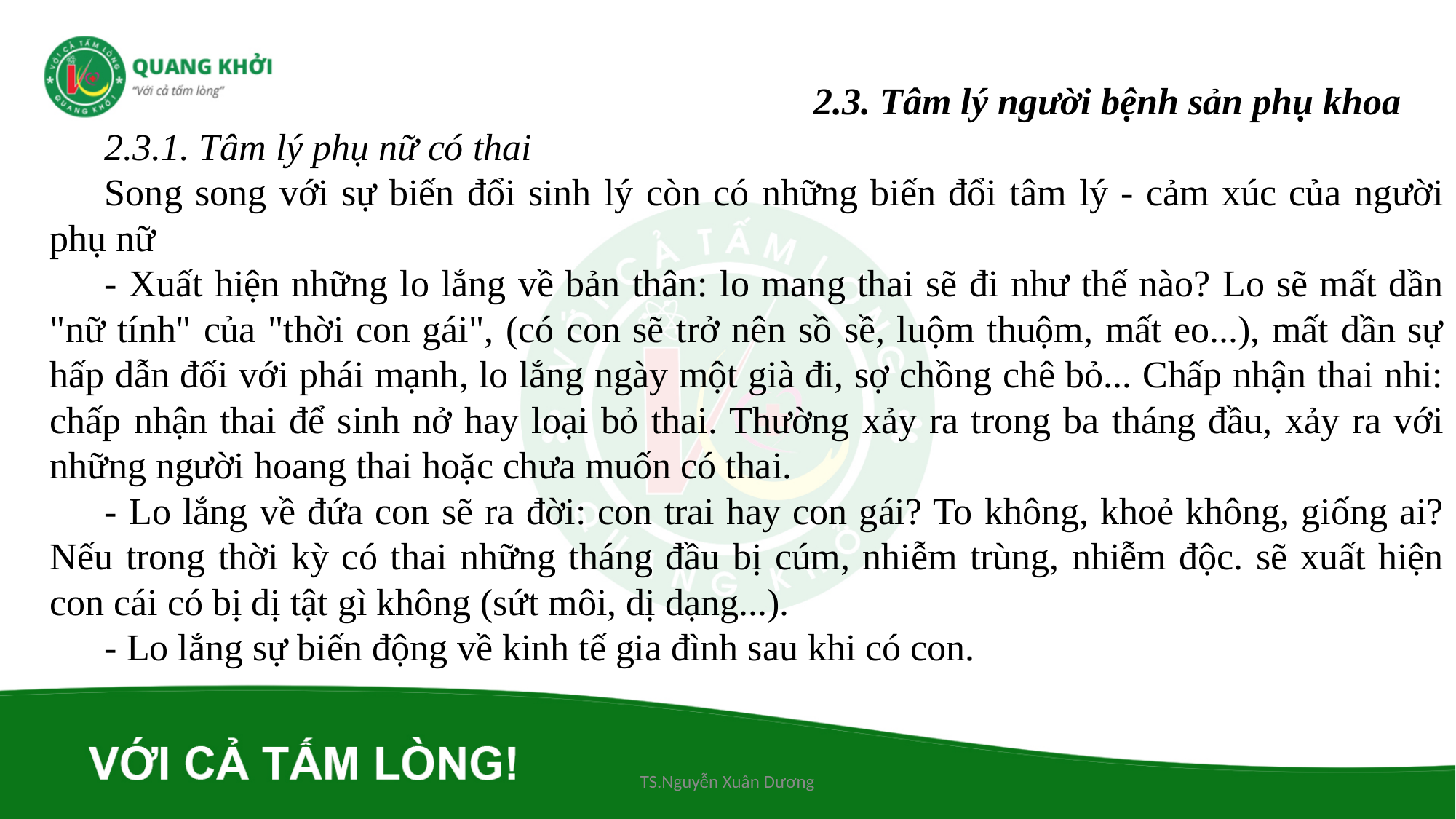

2.3. Tâm lý người bệnh sản phụ khoa
2.3.1. Tâm lý phụ nữ có thai
Song song với sự biến đổi sinh lý còn có những biến đổi tâm lý - cảm xúc của người phụ nữ
- Xuất hiện những lo lắng về bản thân: lo mang thai sẽ đi như thế nào? Lo sẽ mất dần "nữ tính" của "thời con gái", (có con sẽ trở nên sồ sề, luộm thuộm, mất eo...), mất dần sự hấp dẫn đối với phái mạnh, lo lắng ngày một già đi, sợ chồng chê bỏ... Chấp nhận thai nhi: chấp nhận thai để sinh nở hay loại bỏ thai. Thường xảy ra trong ba tháng đầu, xảy ra với những người hoang thai hoặc chưa muốn có thai.
- Lo lắng về đứa con sẽ ra đời: con trai hay con gái? To không, khoẻ không, giống ai? Nếu trong thời kỳ có thai những tháng đầu bị cúm, nhiễm trùng, nhiễm độc. sẽ xuất hiện con cái có bị dị tật gì không (sứt môi, dị dạng...).
- Lo lắng sự biến động về kinh tế gia đình sau khi có con.
TS.Nguyễn Xuân Dương